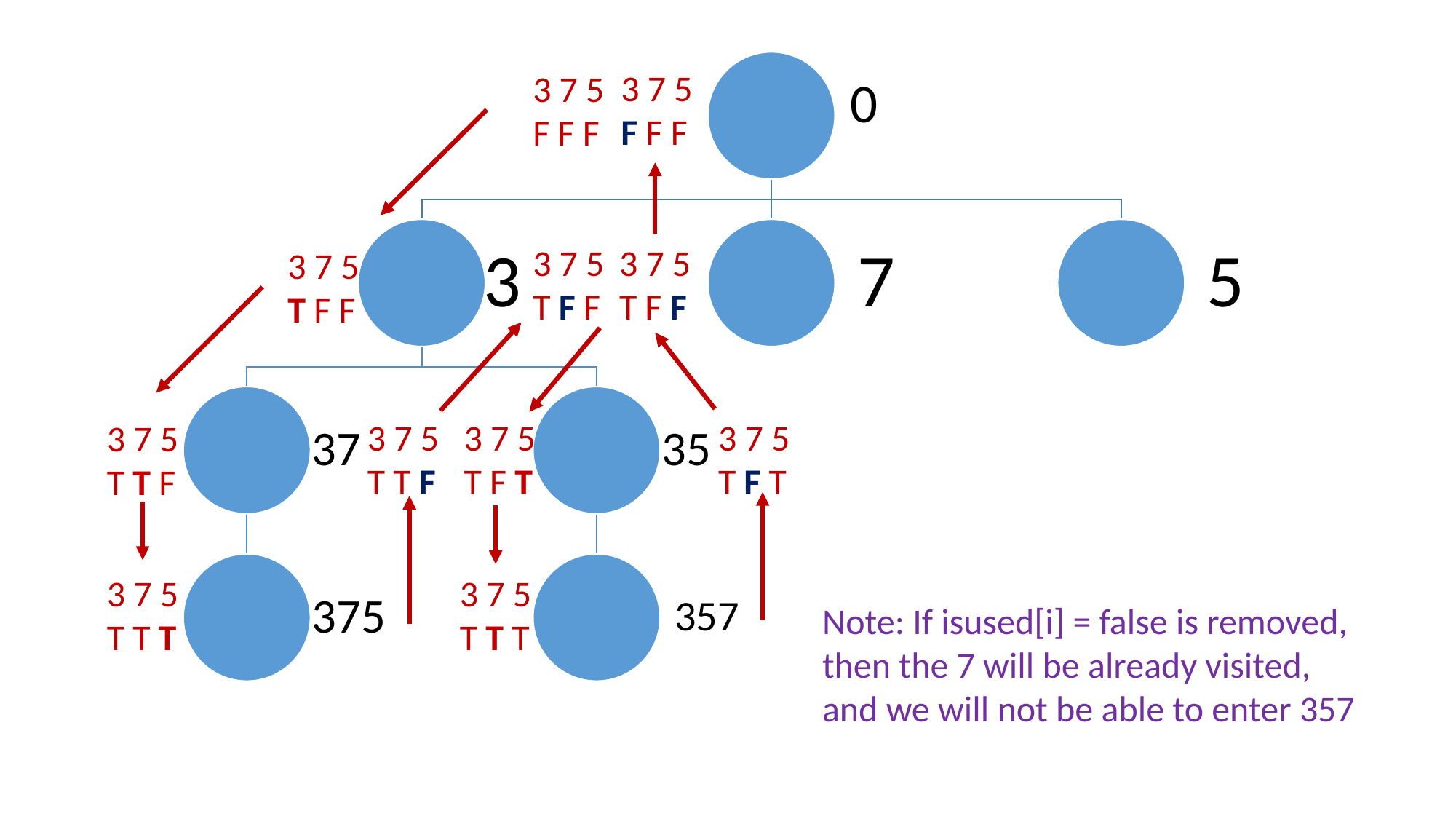

3
37
375
35
357
7
5
3 7 5
F F F
3 7 5
F F F
0
3 7 5
T F F
3 7 5
T F F
3 7 5
T F F
3 7 5
T T F
3 7 5
T F T
3 7 5
T F T
3 7 5
T T F
3 7 5
T T T
3 7 5
T T T
Note: If isused[i] = false is removed,
then the 7 will be already visited,
and we will not be able to enter 357
64